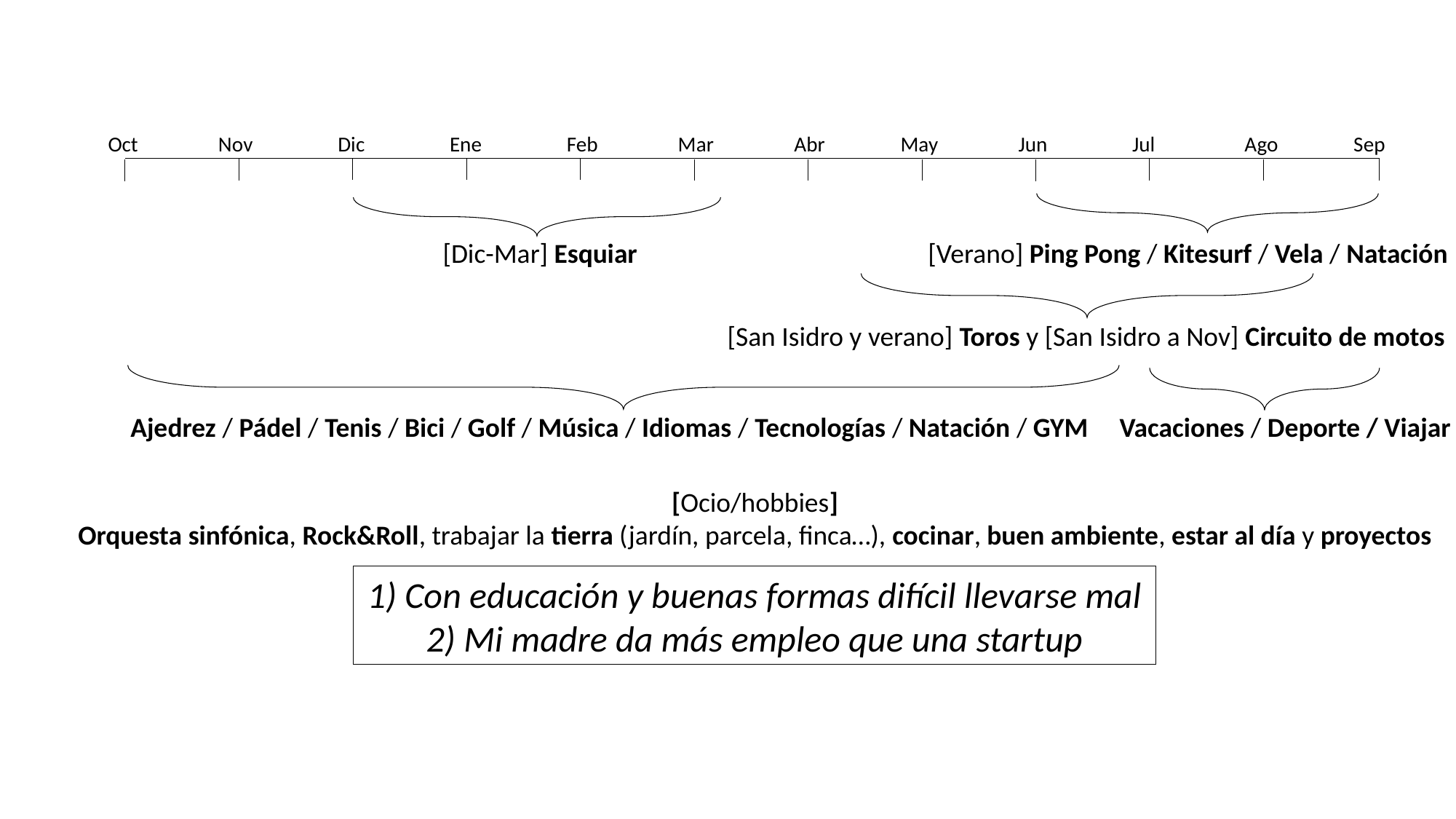

Oct                 Nov                  Dic                  Ene                  Feb                 Mar                 Abr                May                 Jun                  Jul                   Ago                Sep
[Dic-Mar] Esquiar
[Verano] Ping Pong / Kitesurf / Vela / Natación

[San Isidro y verano] Toros y [San Isidro a Nov] Circuito de motos

Ajedrez / Pádel / Tenis / Bici / Golf / Música / Idiomas / Tecnologías / Natación / GYM
Vacaciones / Deporte / Viajar
[Ocio/hobbies]
Orquesta sinfónica, Rock&Roll, trabajar la tierra (jardín, parcela, finca…), cocinar, buen ambiente, estar al día y proyectos
1) Con educación y buenas formas difícil llevarse mal
2) Mi madre da más empleo que una startup